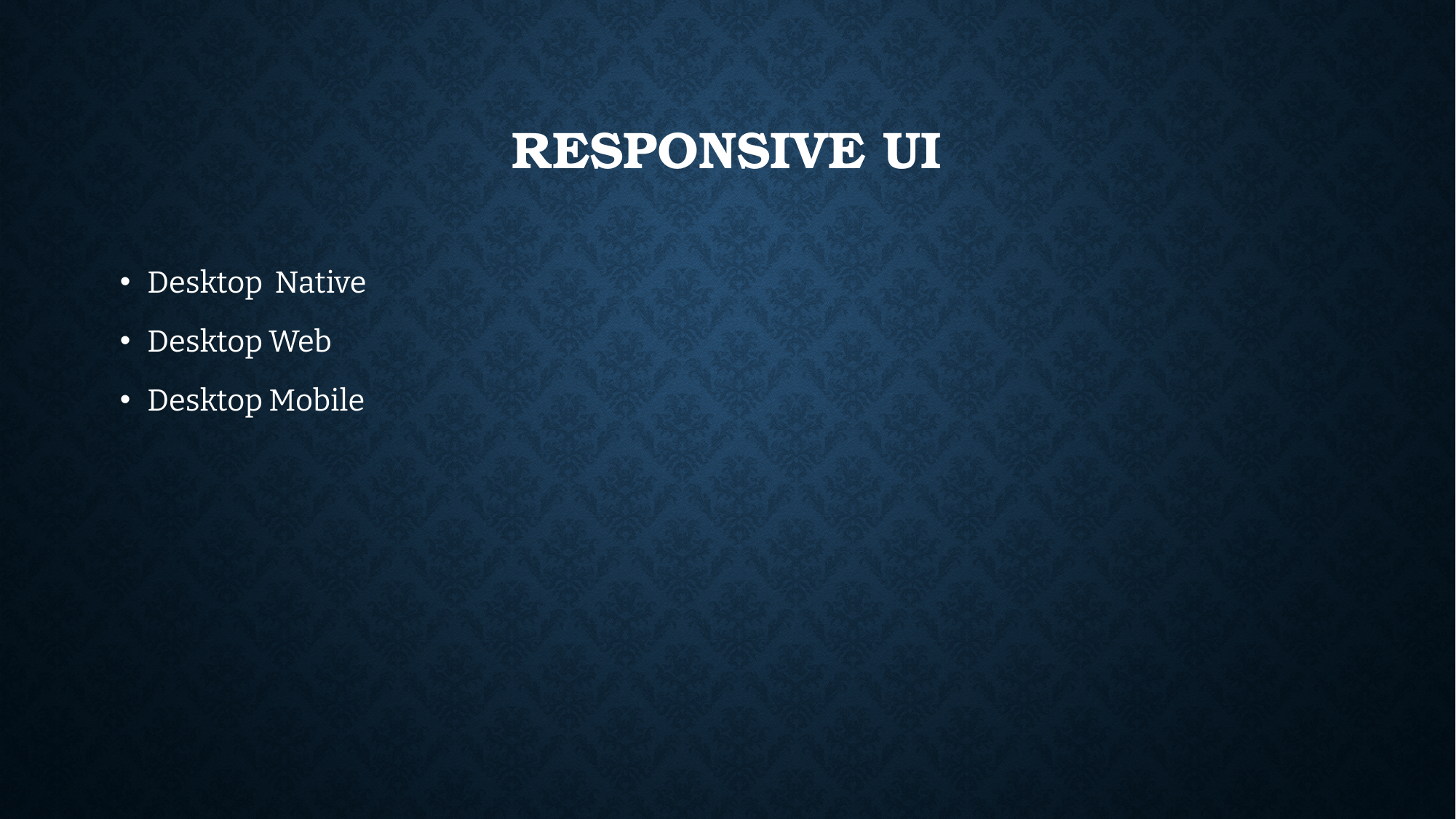

# Responsive UI
Desktop  Native
Desktop Web
Desktop Mobile